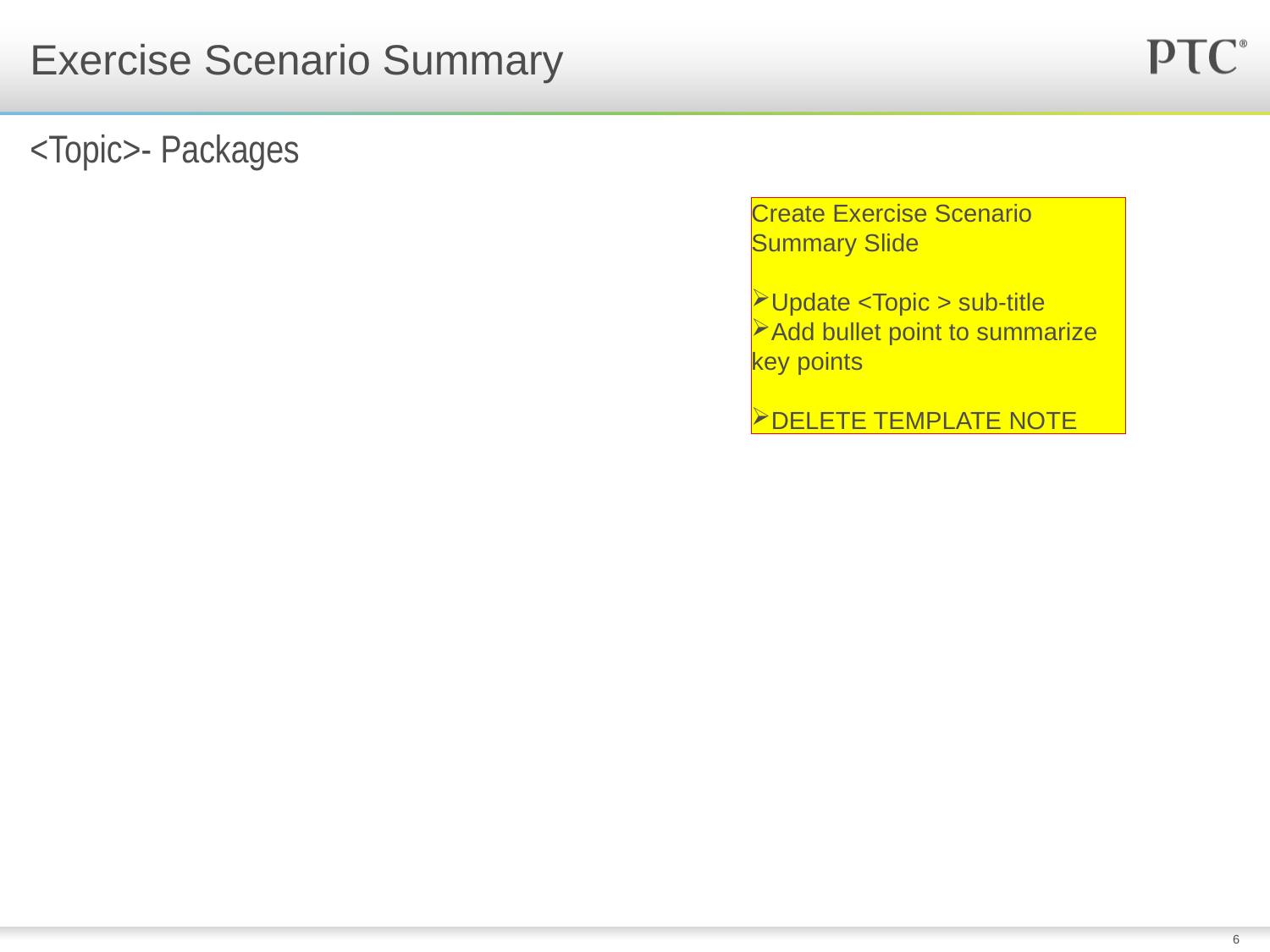

# Exercise Scenario Summary
<Topic>- Packages

Create Exercise Scenario Summary Slide

Update <Topic > sub-title
Add bullet point to summarize key points

DELETE TEMPLATE NOTE